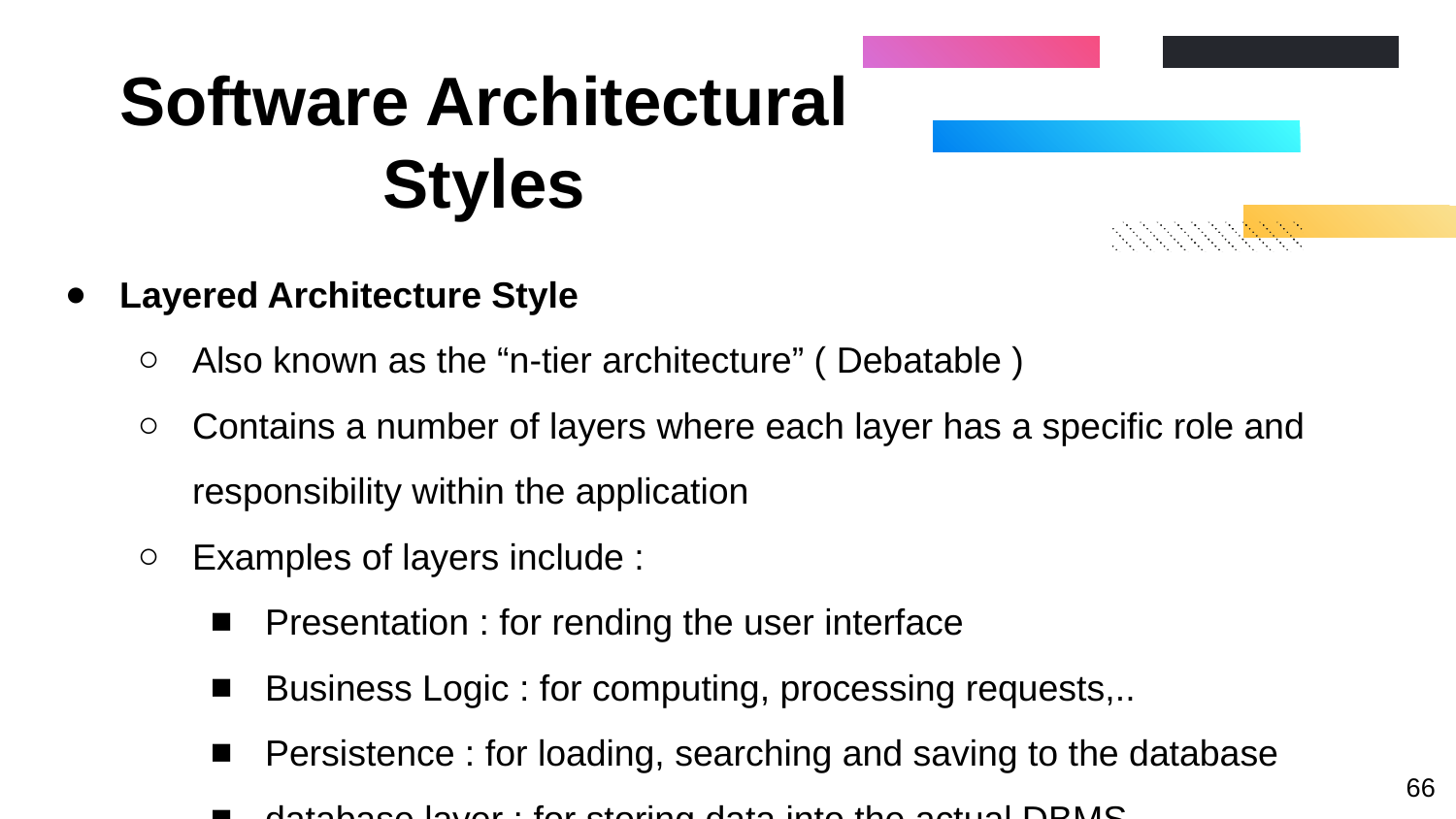

# Software Architectural Styles
Layered Architecture Style
Also known as the “n-tier architecture” ( Debatable )
Contains a number of layers where each layer has a specific role and responsibility within the application
Examples of layers include :
Presentation : for rending the user interface
Business Logic : for computing, processing requests,..
Persistence : for loading, searching and saving to the database
database layer : for storing data into the actual DBMS
66